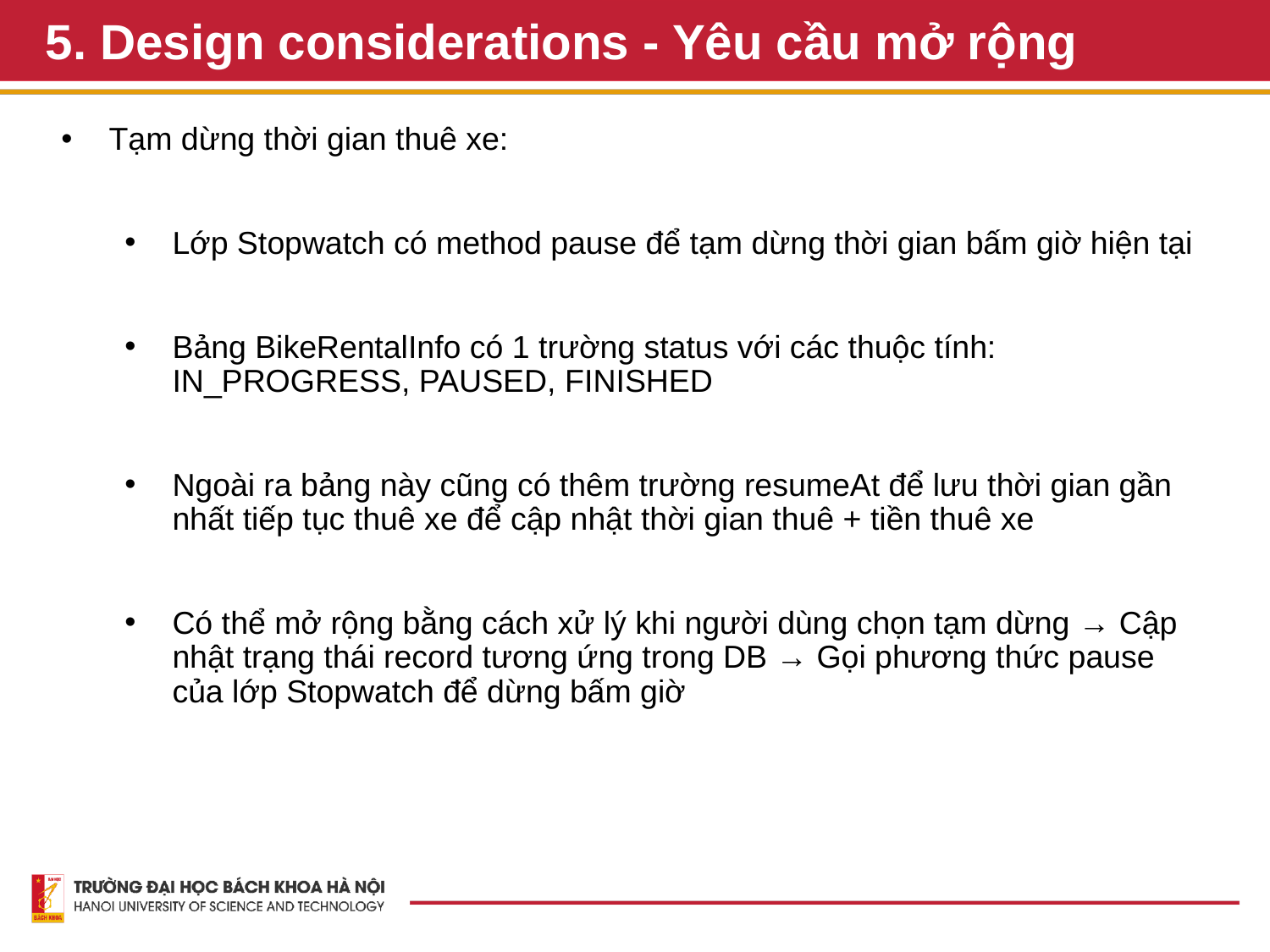

# 5. Design considerations - Yêu cầu mở rộng
Tạm dừng thời gian thuê xe:

Lớp Stopwatch có method pause để tạm dừng thời gian bấm giờ hiện tại

Bảng BikeRentalInfo có 1 trường status với các thuộc tính: IN_PROGRESS, PAUSED, FINISHED

Ngoài ra bảng này cũng có thêm trường resumeAt để lưu thời gian gần nhất tiếp tục thuê xe để cập nhật thời gian thuê + tiền thuê xe

Có thể mở rộng bằng cách xử lý khi người dùng chọn tạm dừng → Cập nhật trạng thái record tương ứng trong DB → Gọi phương thức pause của lớp Stopwatch để dừng bấm giờ